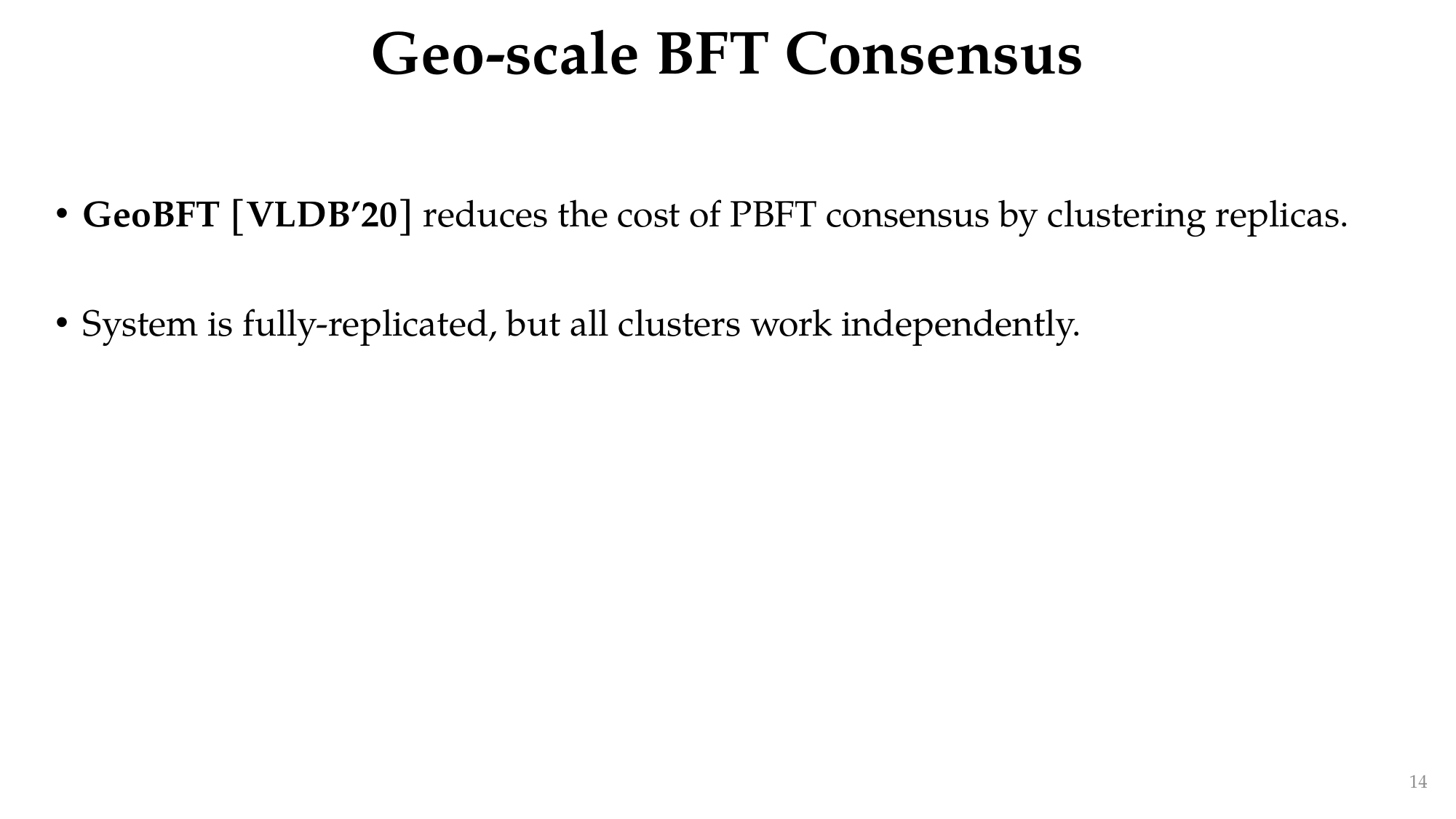

# Geo-scale BFT Consensus
GeoBFT [VLDB’20] reduces the cost of PBFT consensus by clustering replicas.

System is fully-replicated, but all clusters work independently.

14